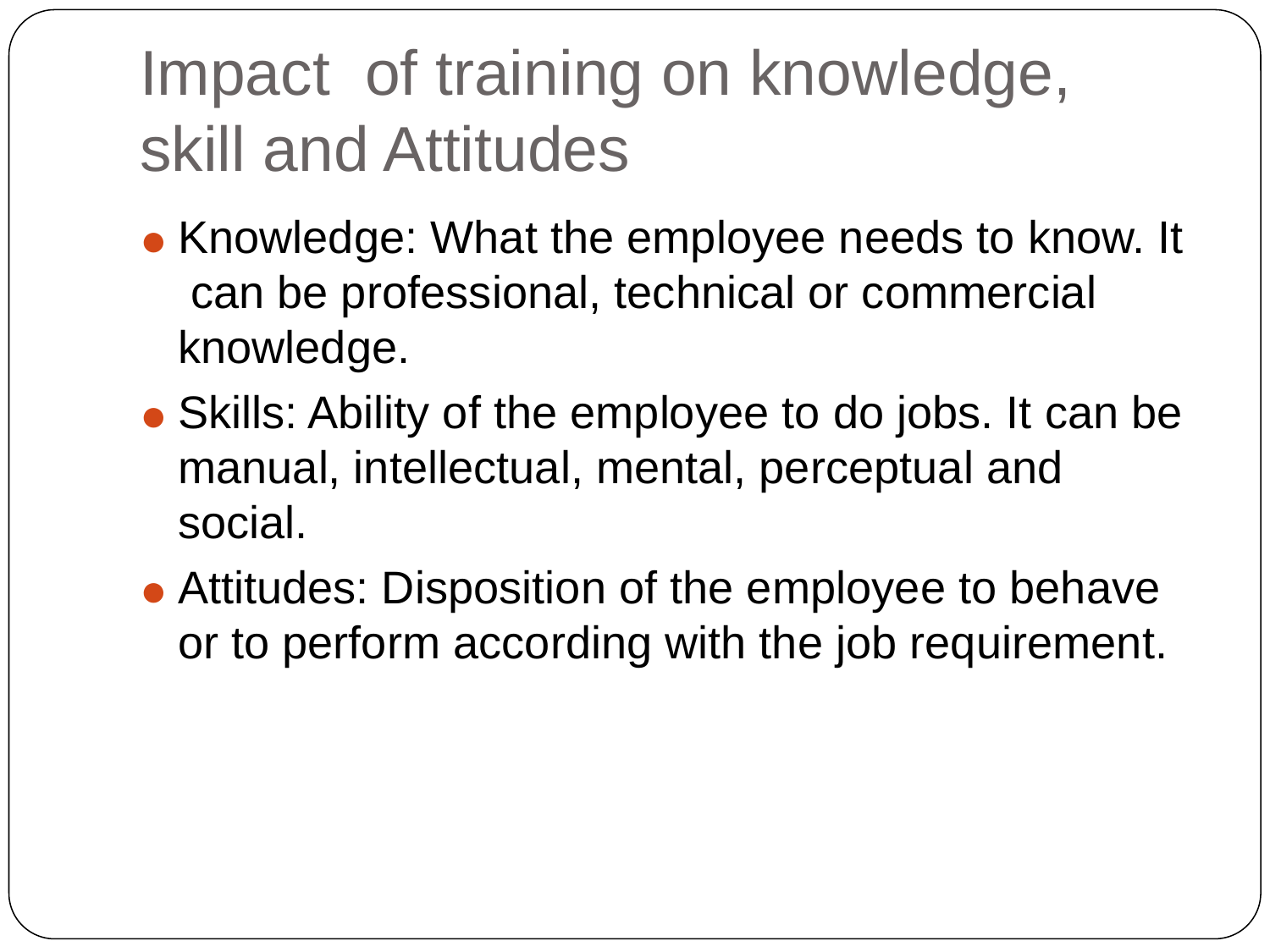

# Impact  of training on knowledge, skill and Attitudes
Knowledge: What the employee needs to know. It  can be professional, technical or commercial knowledge.
Skills: Ability of the employee to do jobs. It can be manual, intellectual, mental, perceptual and social.
Attitudes: Disposition of the employee to behave or to perform according with the job requirement.